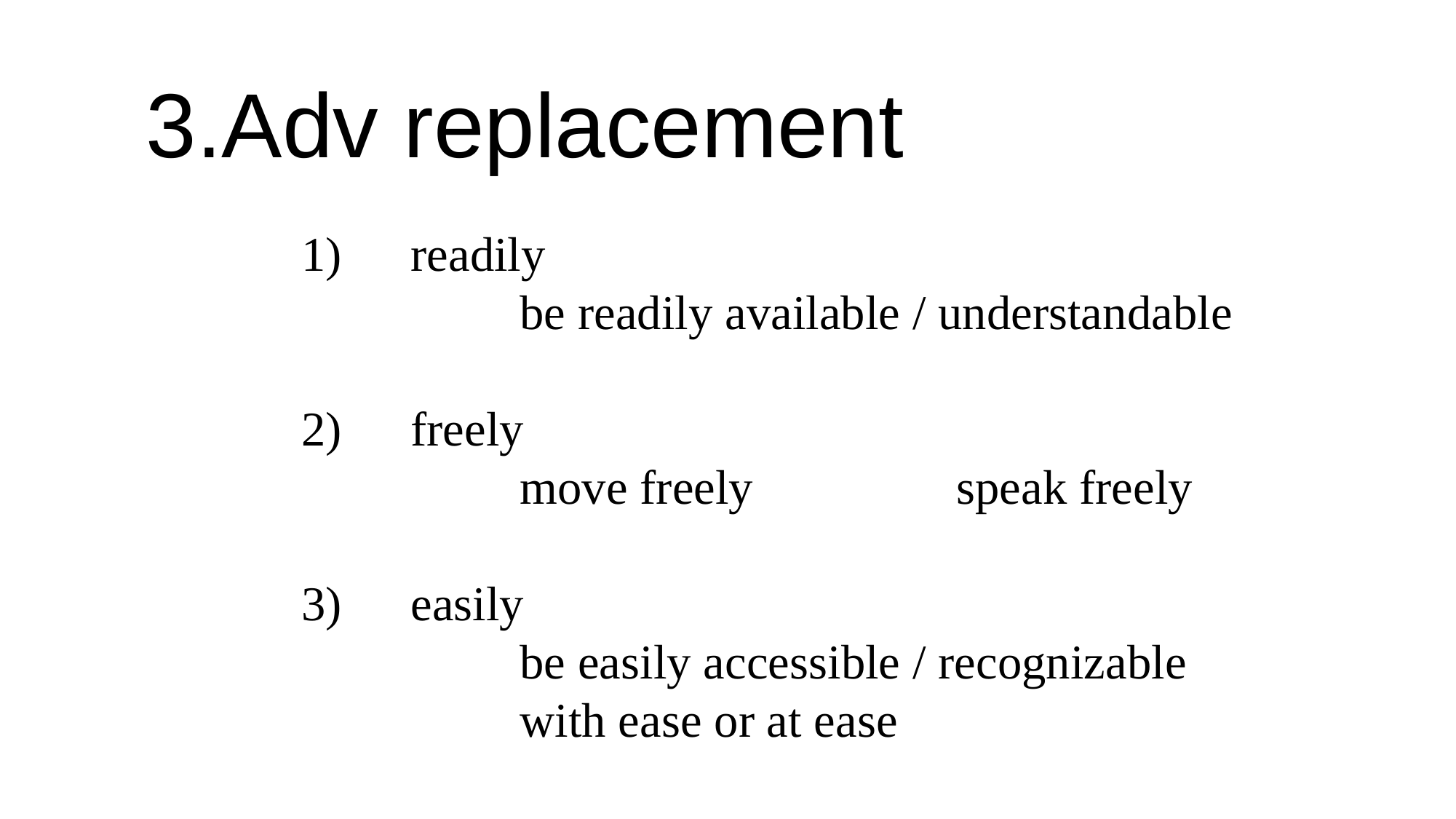

3.Adv replacement
1)	readily
		be readily available / understandable

2)	freely
		move freely 		speak freely

3)	easily
		be easily accessible / recognizable
		with ease or at ease